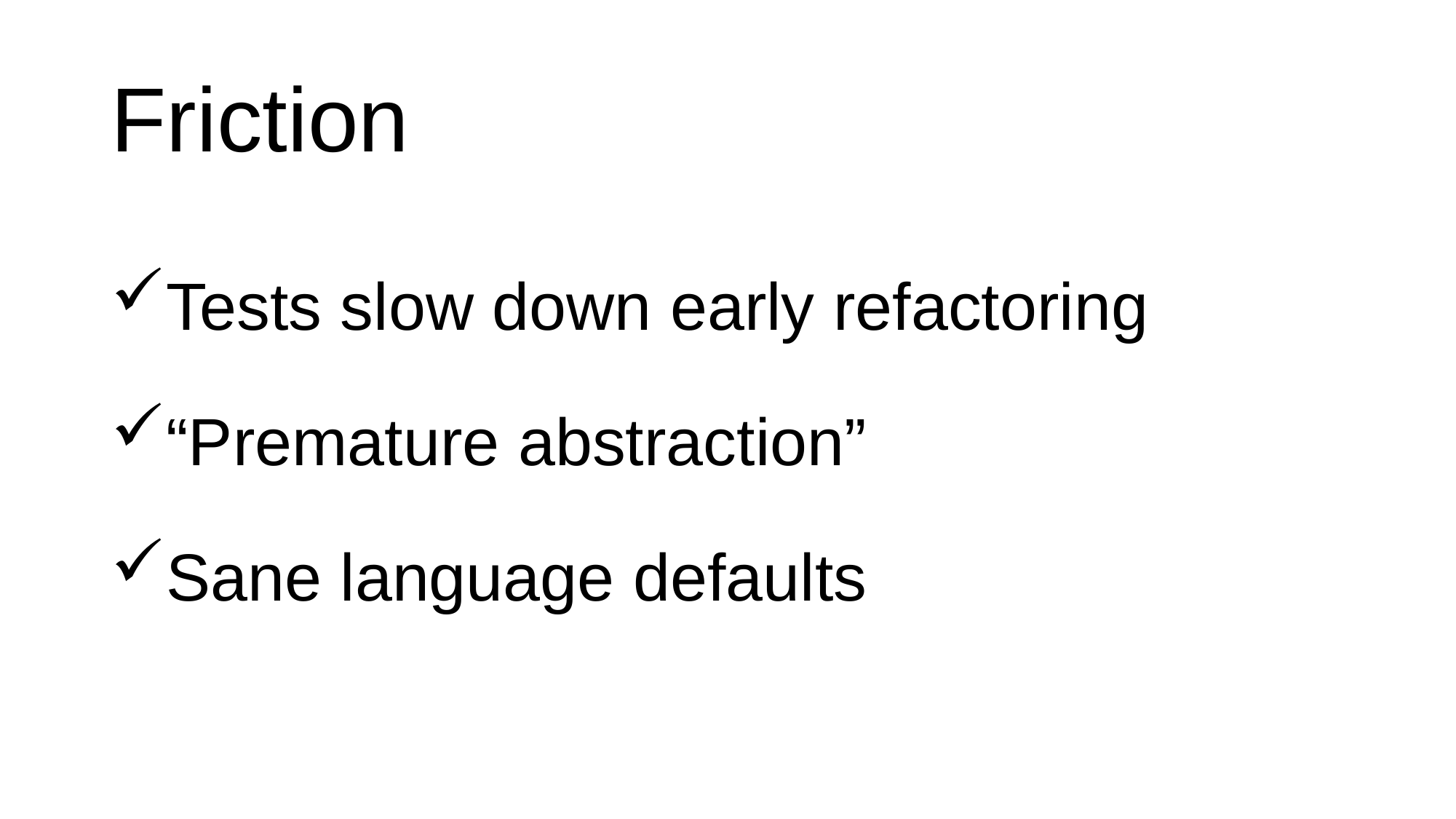

# Friction
Tests slow down early refactoring
“Premature abstraction”
Sane language defaults